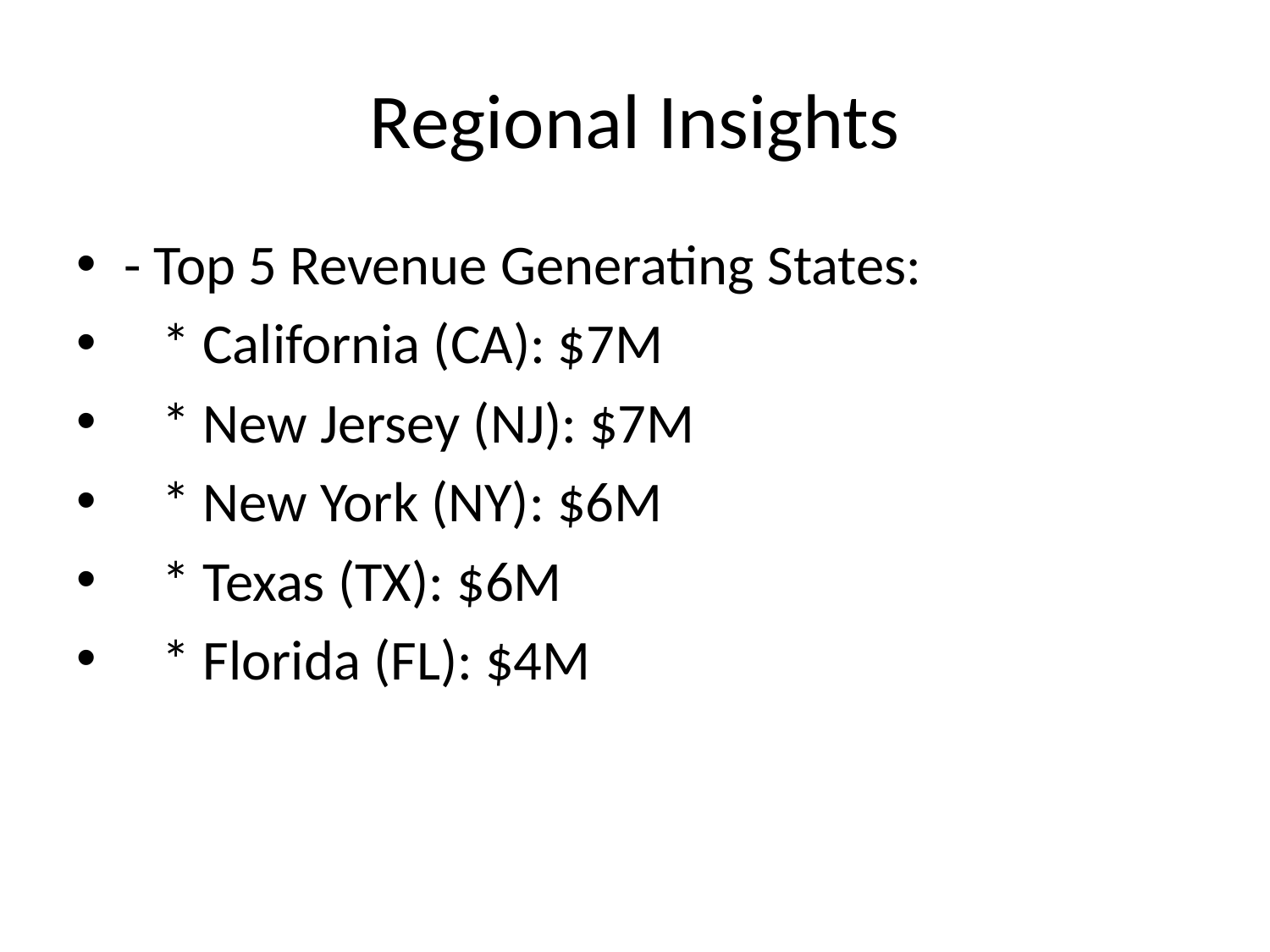

# Regional Insights
- Top 5 Revenue Generating States:
   * California (CA): $7M
   * New Jersey (NJ): $7M
   * New York (NY): $6M
   * Texas (TX): $6M
   * Florida (FL): $4M